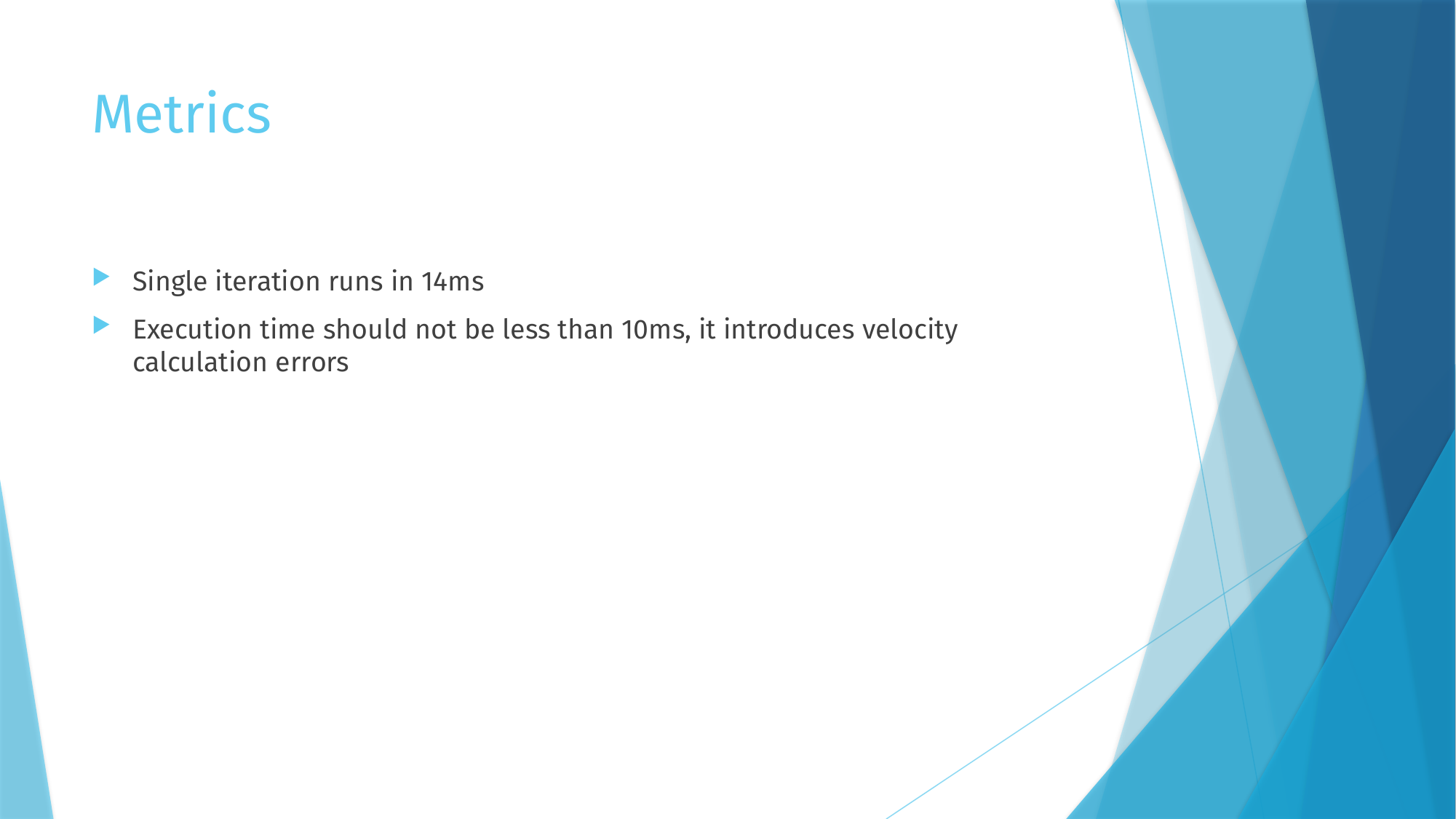

# Metrics
Single iteration runs in 14ms
Execution time should not be less than 10ms, it introduces velocity calculation errors